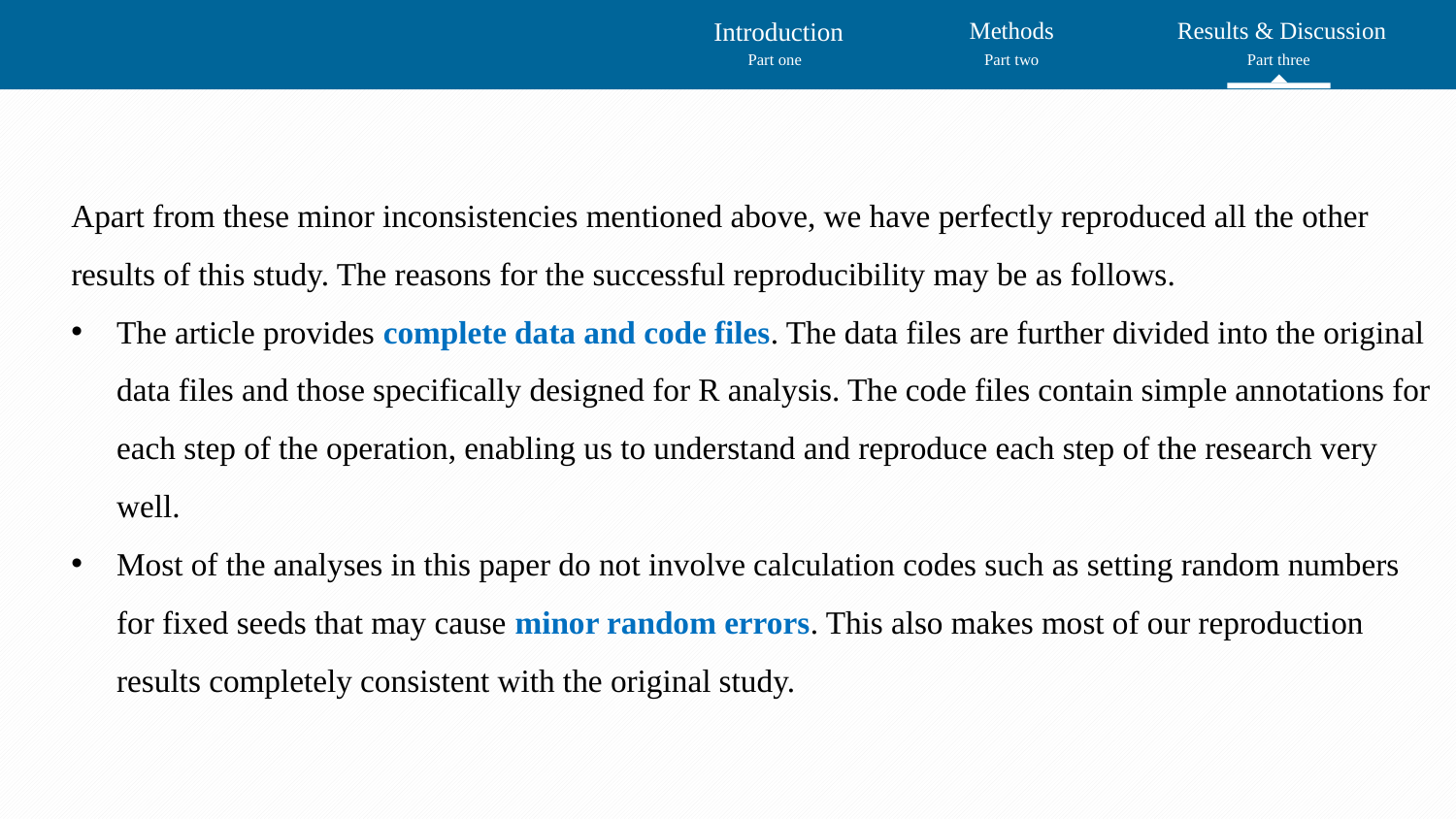

Introduction
Methods
 Results & Discussion
Part one
Part two
Part three

Apart from these minor inconsistencies mentioned above, we have perfectly reproduced all the other results of this study. The reasons for the successful reproducibility may be as follows.
The article provides complete data and code files. The data files are further divided into the original data files and those specifically designed for R analysis. The code files contain simple annotations for each step of the operation, enabling us to understand and reproduce each step of the research very well.
Most of the analyses in this paper do not involve calculation codes such as setting random numbers for fixed seeds that may cause minor random errors. This also makes most of our reproduction results completely consistent with the original study.